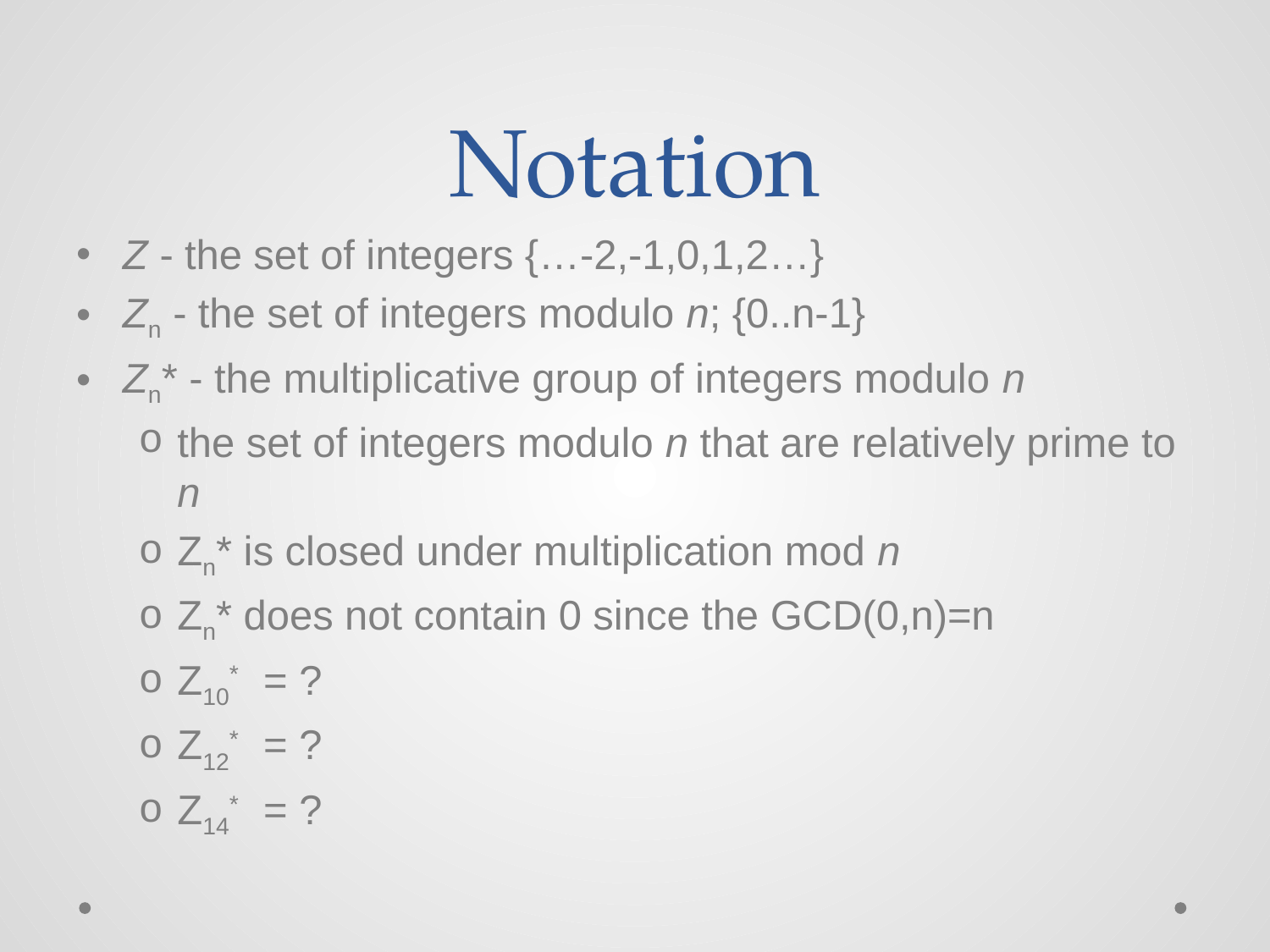

# Notation
Z - the set of integers {…-2,-1,0,1,2…}
Zn - the set of integers modulo n; {0..n-1}
Zn* - the multiplicative group of integers modulo n
the set of integers modulo n that are relatively prime to n
Zn* is closed under multiplication mod n
Zn* does not contain 0 since the GCD(0,n)=n
Z10*   = ?
Z12*   = ?
Z14*   = ?